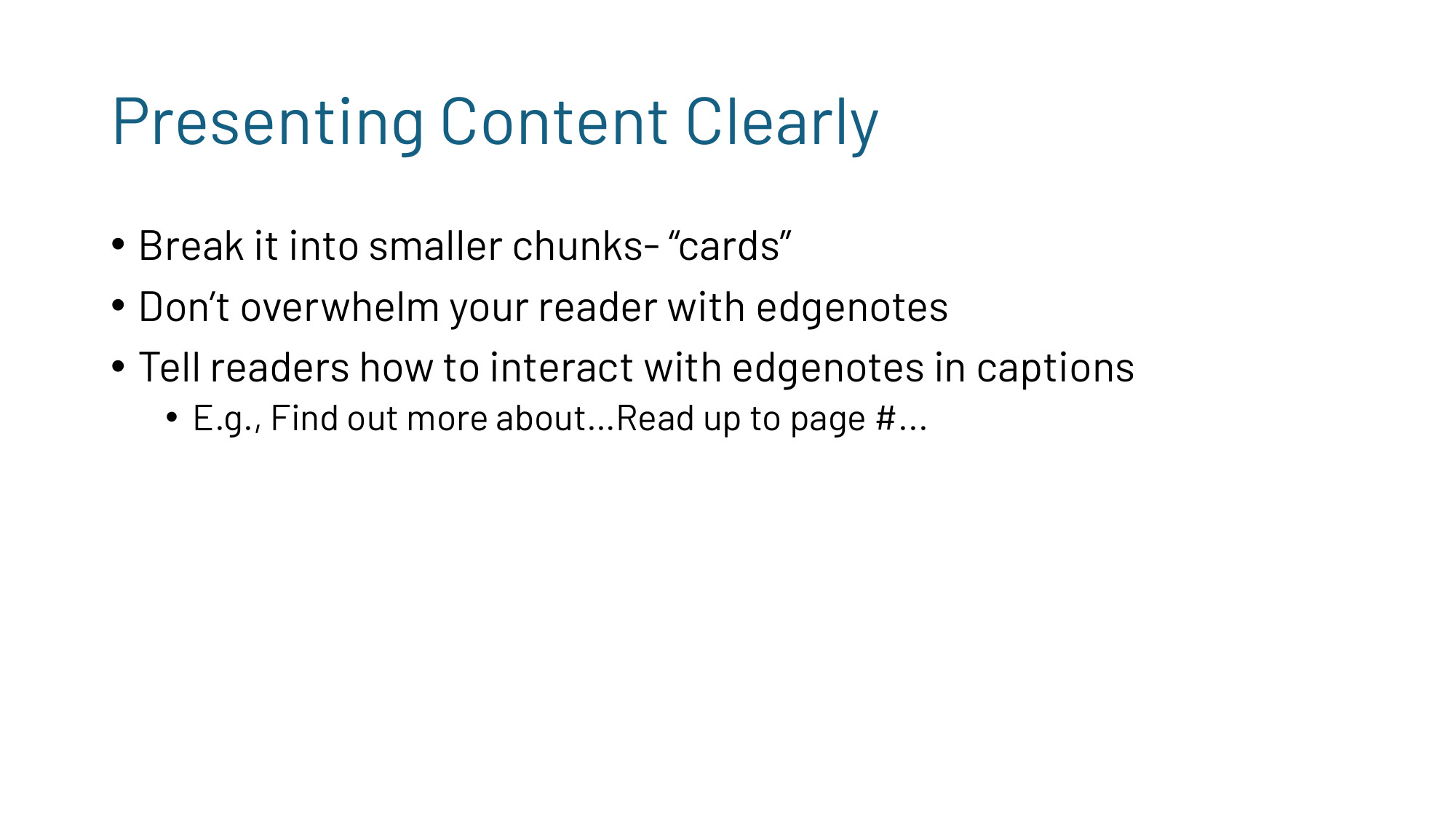

# Presenting Content Clearly
Break it into smaller chunks- “cards”
Don’t overwhelm your reader with edgenotes
Tell readers how to interact with edgenotes in captions
E.g., Find out more about…Read up to page #...